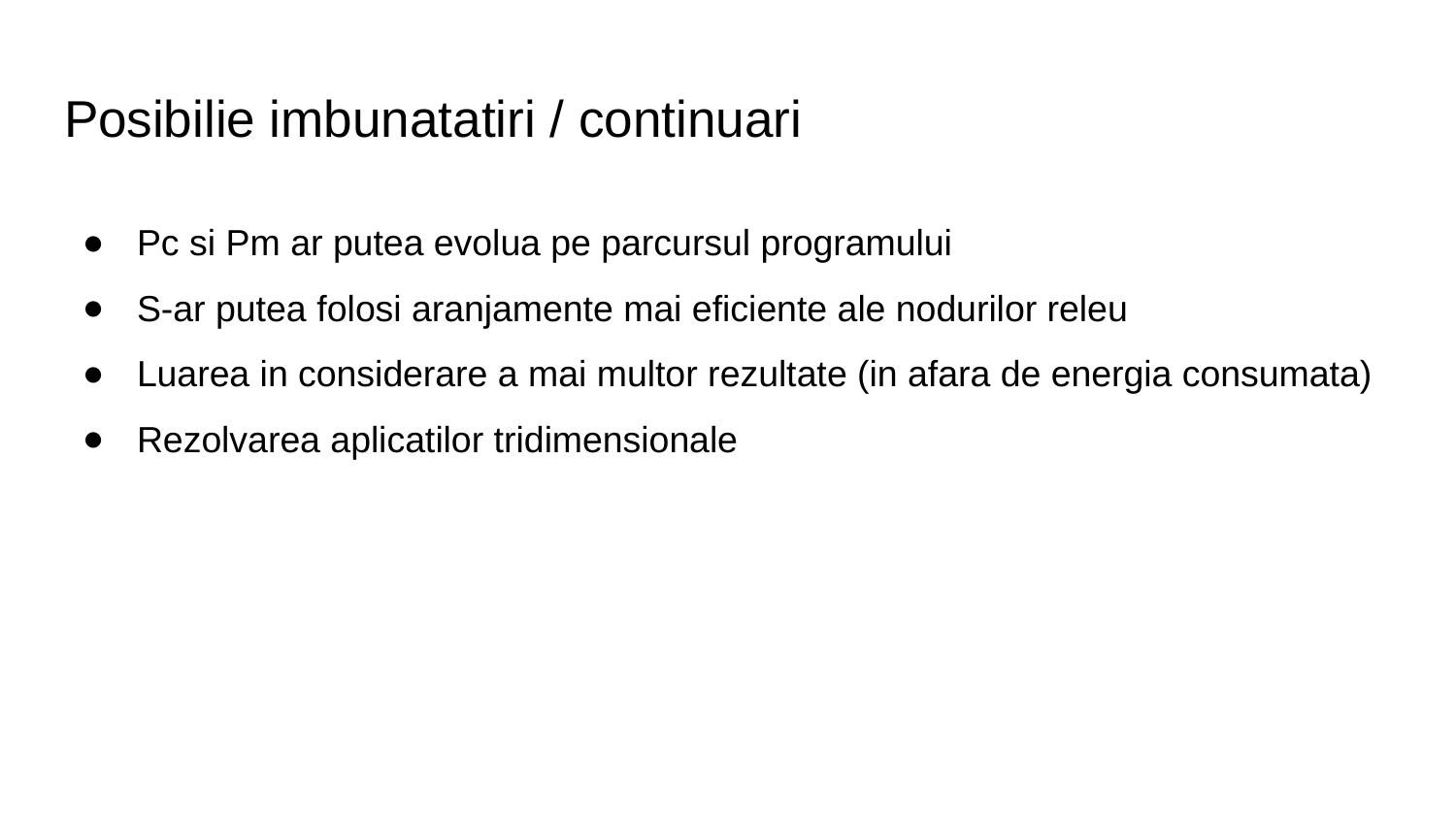

# Posibilie imbunatatiri / continuari
Pc si Pm ar putea evolua pe parcursul programului
S-ar putea folosi aranjamente mai eficiente ale nodurilor releu
Luarea in considerare a mai multor rezultate (in afara de energia consumata)
Rezolvarea aplicatilor tridimensionale